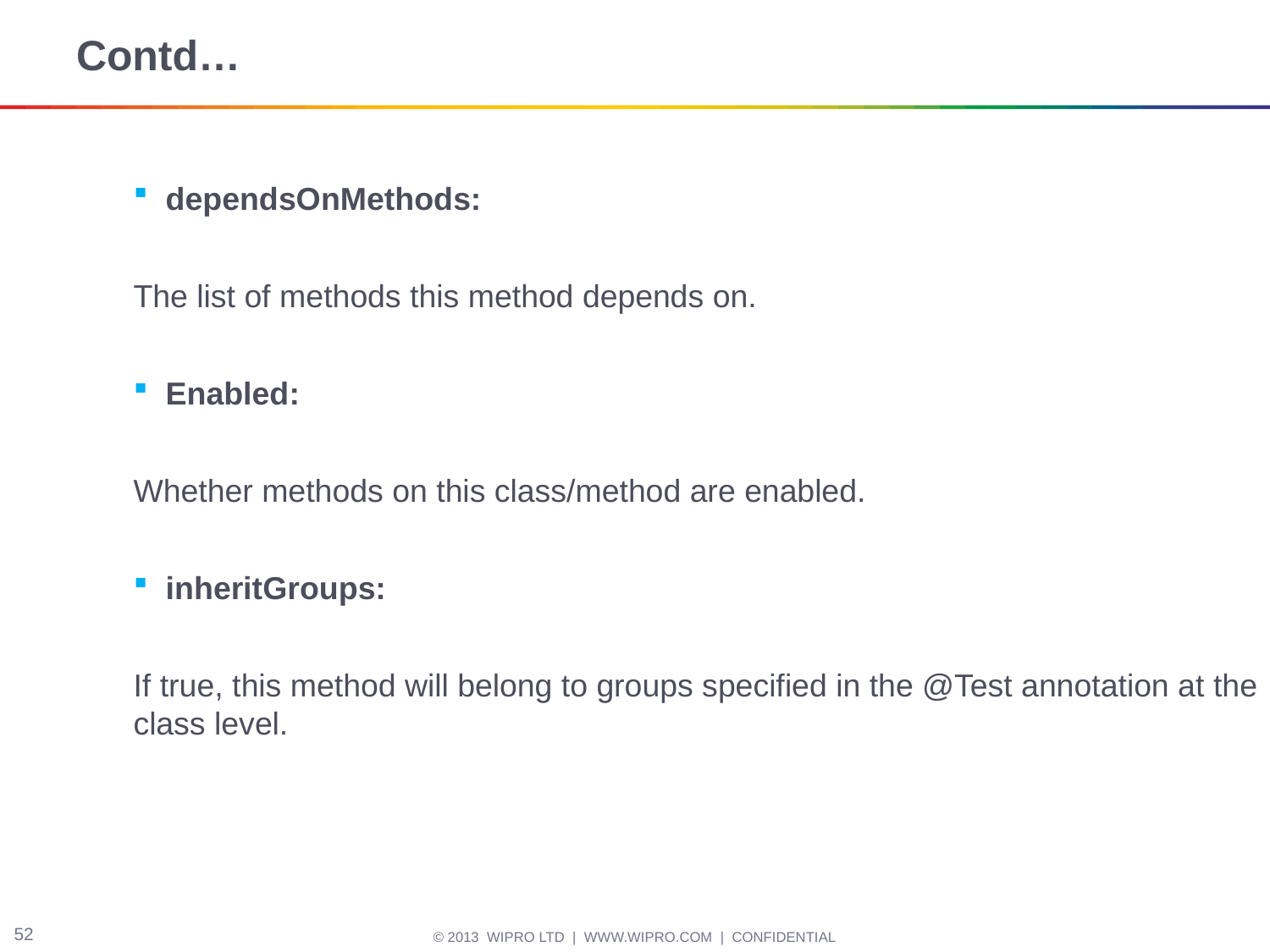

# Contd…
dependsOnMethods:

The list of methods this method depends on.

Enabled:

Whether methods on this class/method are enabled.

inheritGroups:

If true, this method will belong to groups specified in the @Test annotation at the class level.